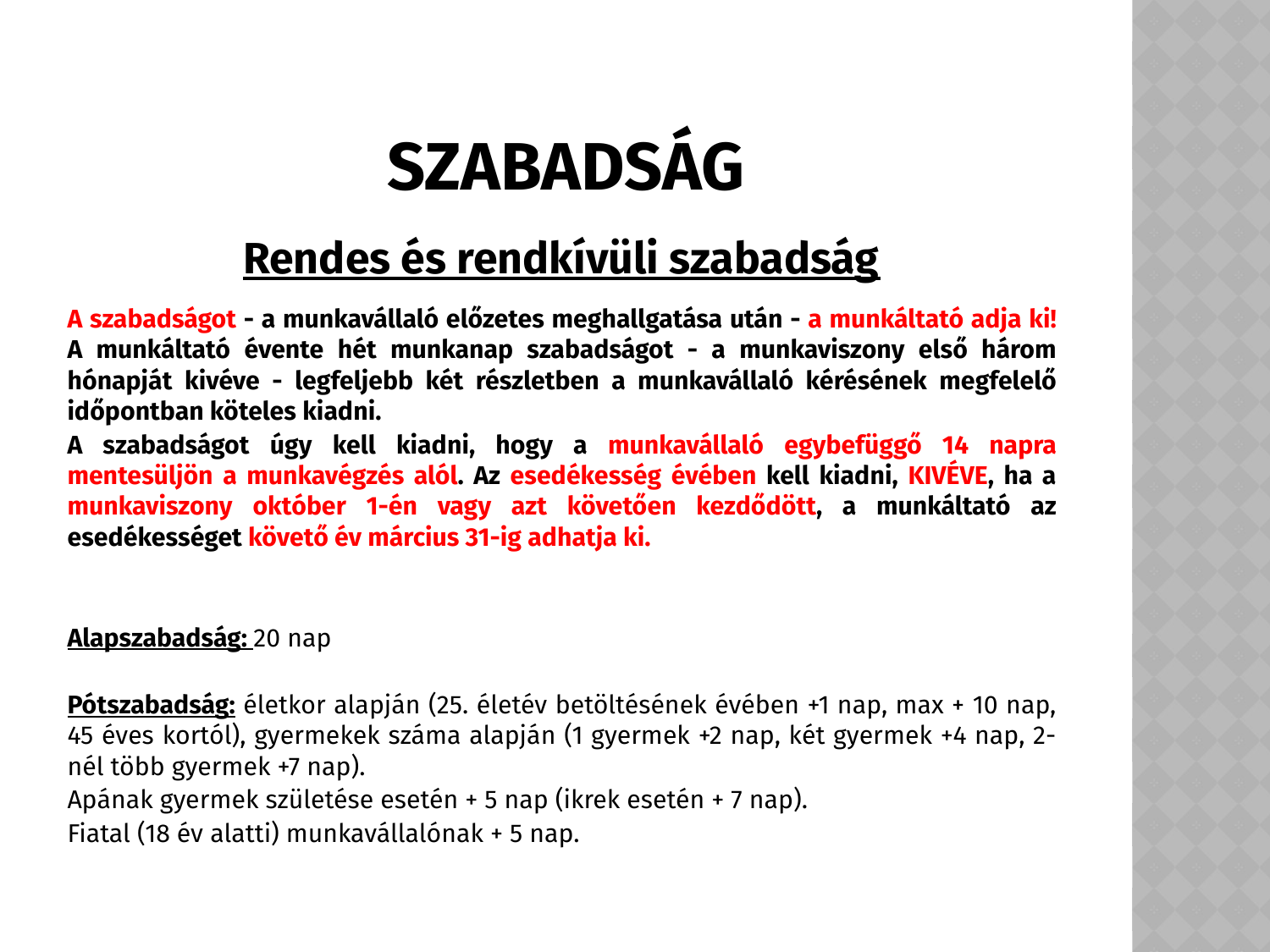

# Szabadság
Rendes és rendkívüli szabadság

A szabadságot - a munkavállaló előzetes meghallgatása után - a munkáltató adja ki! A munkáltató évente hét munkanap szabadságot - a munkaviszony első három hónapját kivéve - legfeljebb két részletben a munkavállaló kérésének megfelelő időpontban köteles kiadni.
A szabadságot úgy kell kiadni, hogy a munkavállaló egybefüggő 14 napra mentesüljön a munkavégzés alól. Az esedékesség évében kell kiadni, KIVÉVE, ha a munkaviszony október 1-én vagy azt követően kezdődött, a munkáltató az esedékességet követő év március 31-ig adhatja ki.

Alapszabadság: 20 nap

Pótszabadság: életkor alapján (25. életév betöltésének évében +1 nap, max + 10 nap, 45 éves kortól), gyermekek száma alapján (1 gyermek +2 nap, két gyermek +4 nap, 2-nél több gyermek +7 nap).
Apának gyermek születése esetén + 5 nap (ikrek esetén + 7 nap).
Fiatal (18 év alatti) munkavállalónak + 5 nap.